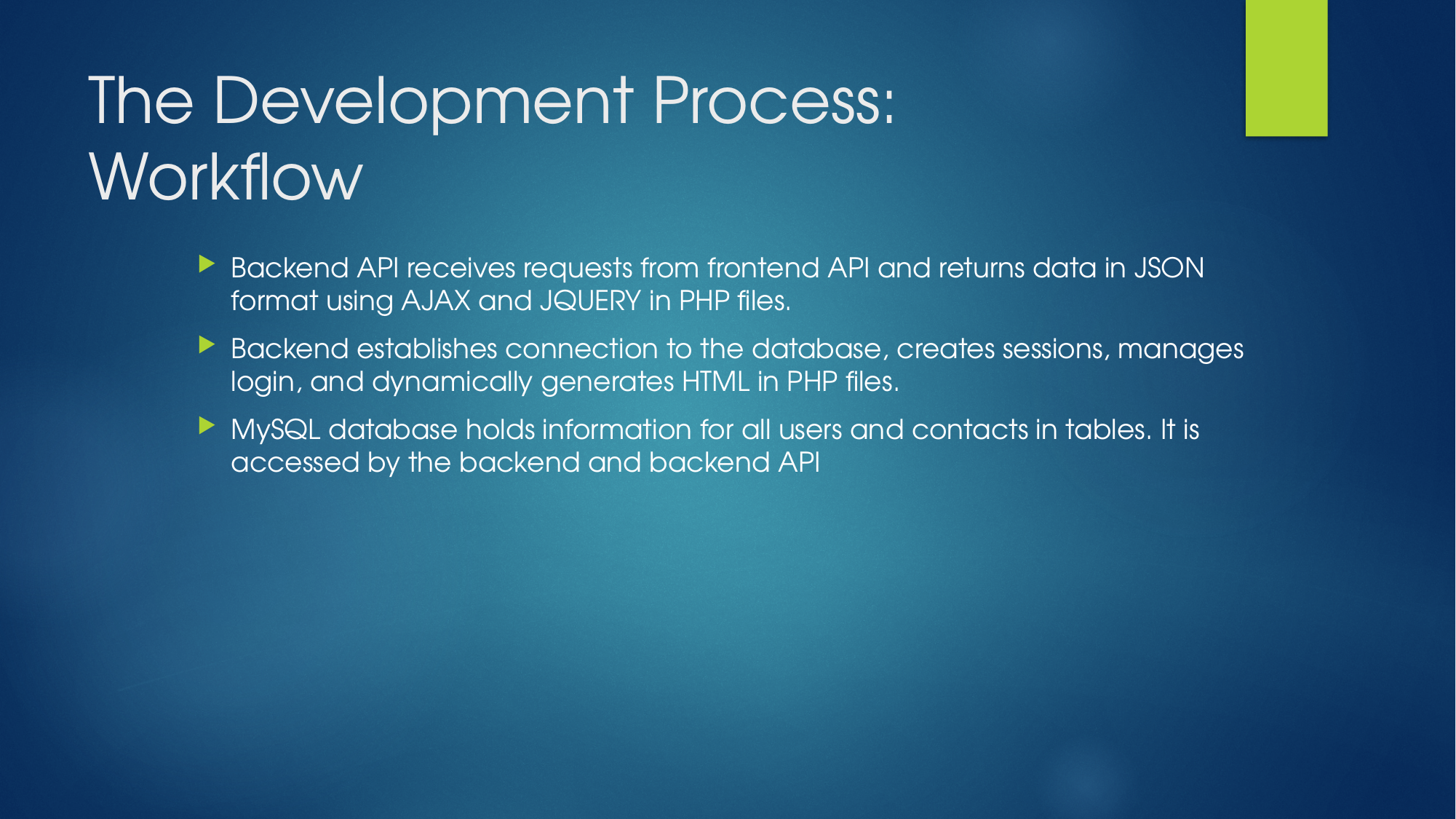

# The Development Process: Workflow

Backend API receives requests from frontend API and returns data in JSON format using AJAX and JQUERY in PHP files.
Backend establishes connection to the database, creates sessions, manages login, and dynamically generates HTML in PHP files.
MySQL database holds information for all users and contacts in tables. It is accessed by the backend and backend API